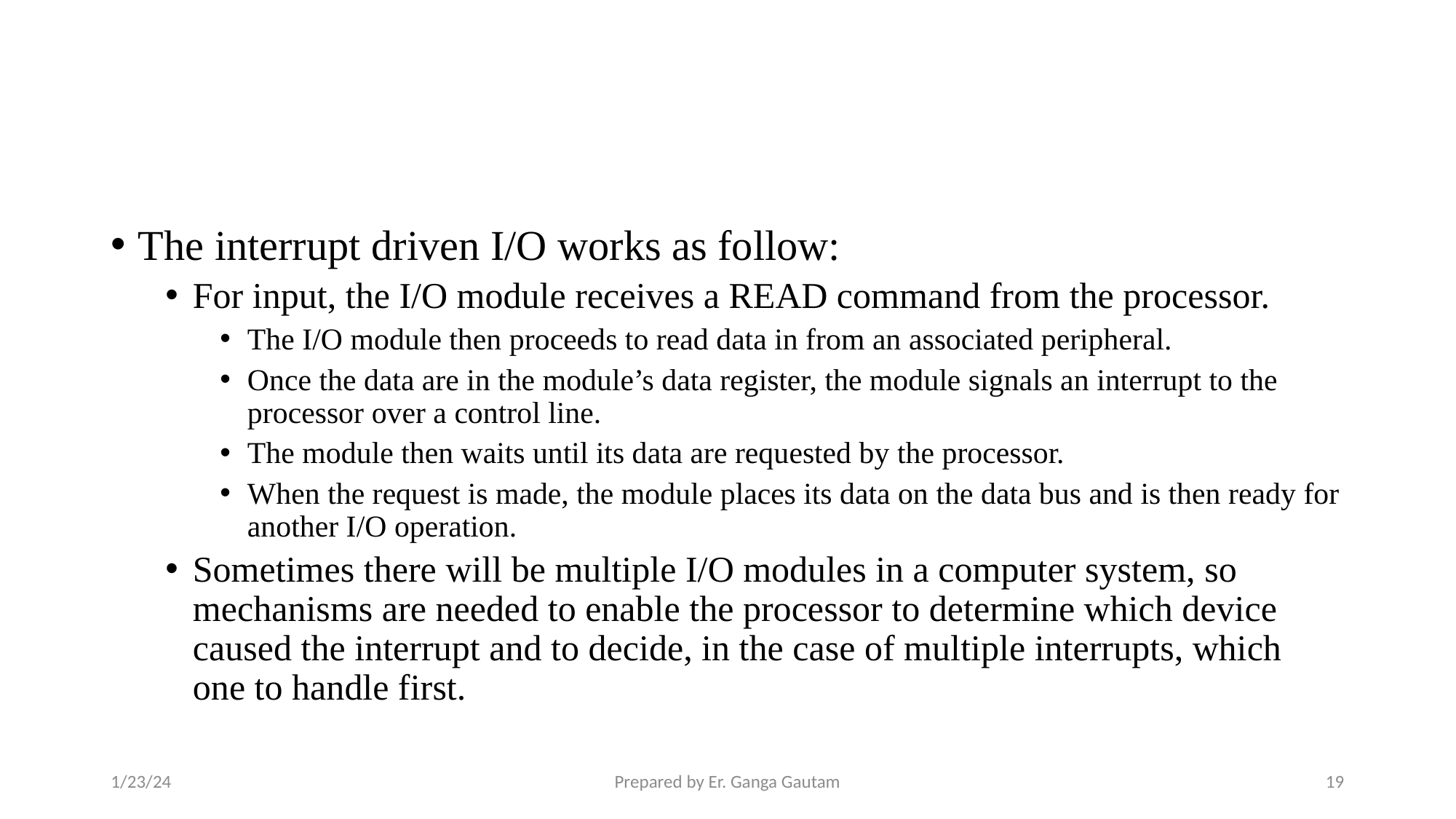

#
The interrupt driven I/O works as follow:
For input, the I/O module receives a READ command from the processor.
The I/O module then proceeds to read data in from an associated peripheral.
Once the data are in the module’s data register, the module signals an interrupt to the processor over a control line.
The module then waits until its data are requested by the processor.
When the request is made, the module places its data on the data bus and is then ready for another I/O operation.
Sometimes there will be multiple I/O modules in a computer system, so mechanisms are needed to enable the processor to determine which device caused the interrupt and to decide, in the case of multiple interrupts, which one to handle first.

1/23/24
Prepared by Er. Ganga Gautam
19